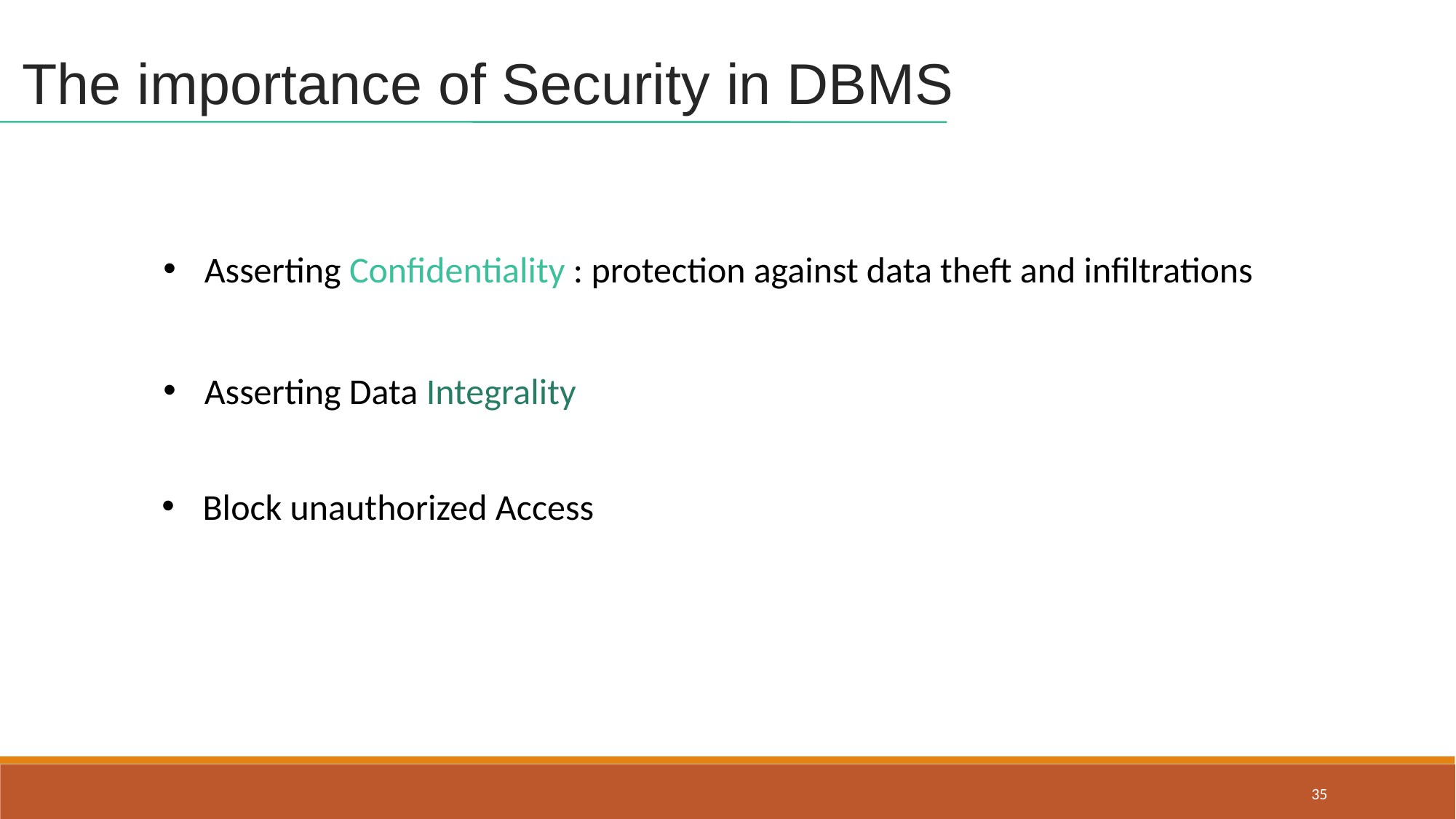

The importance of Security in DBMS

Asserting Confidentiality : protection against data theft and infiltrations
Asserting Data Integrality
Block unauthorized Access
35